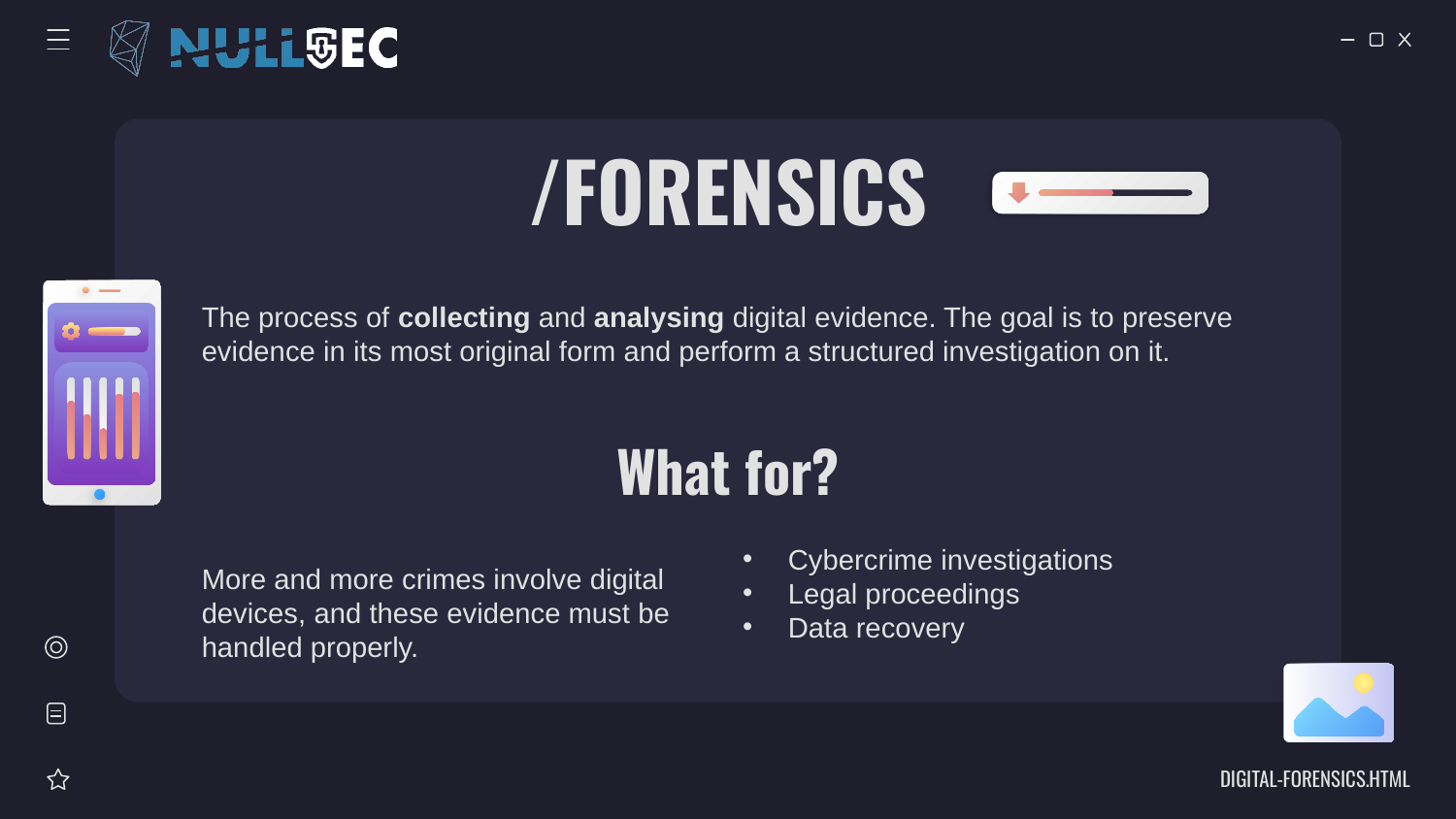

# /FORENSICS

The process of collecting and analysing digital evidence. The goal is to preserve evidence in its most original form and perform a structured investigation on it.

What for?
Cybercrime investigations
Legal proceedings
Data recovery
More and more crimes involve digital devices, and these evidence must be handled properly.

DIGITAL-FORENSICS.HTML